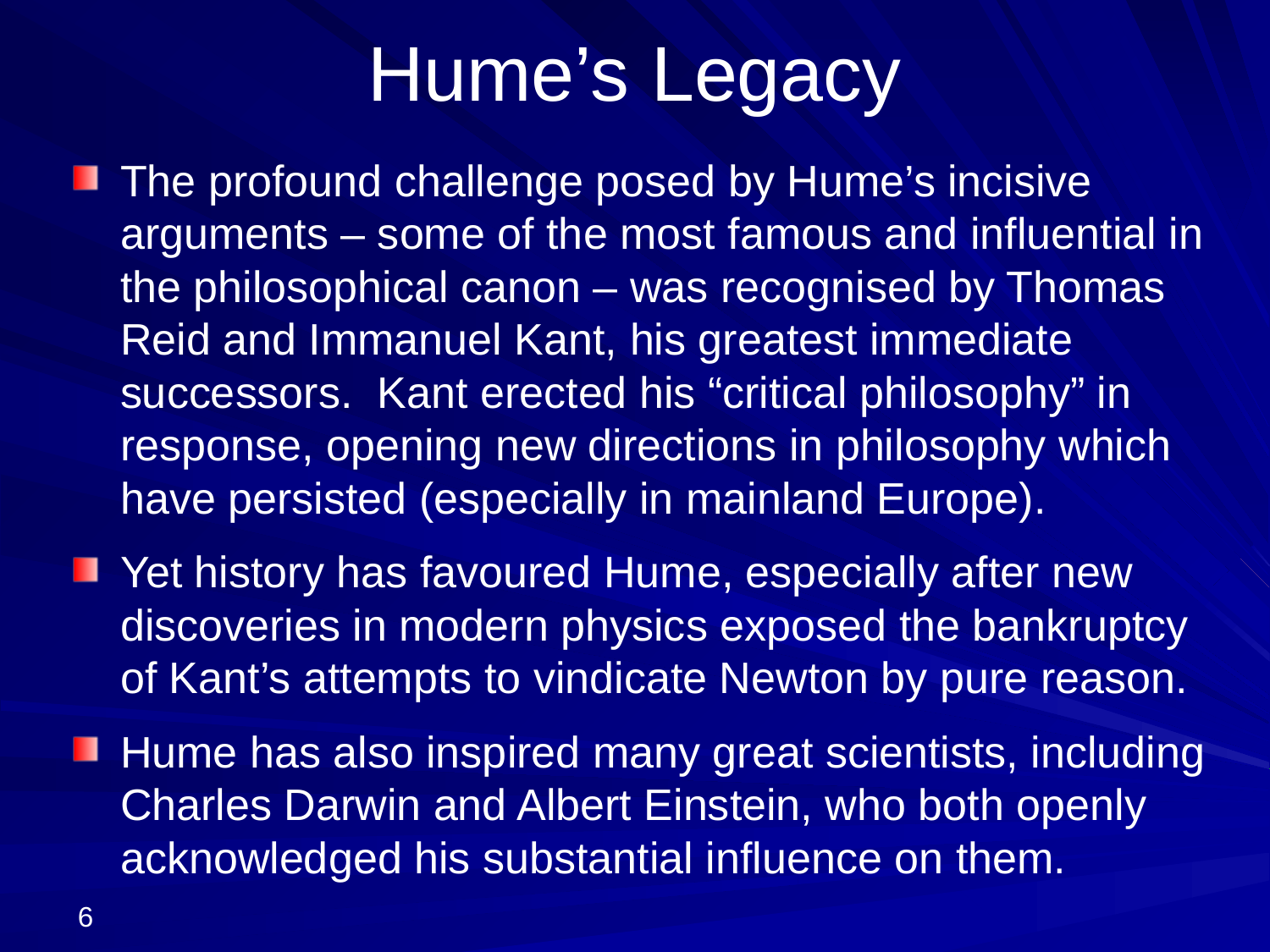

# Hume’s Legacy
The profound challenge posed by Hume’s incisive arguments – some of the most famous and influential in the philosophical canon – was recognised by Thomas Reid and Immanuel Kant, his greatest immediate successors.  Kant erected his “critical philosophy” in response, opening new directions in philosophy which have persisted (especially in mainland Europe).
Yet history has favoured Hume, especially after new discoveries in modern physics exposed the bankruptcy of Kant’s attempts to vindicate Newton by pure reason.
Hume has also inspired many great scientists, including Charles Darwin and Albert Einstein, who both openly acknowledged his substantial influence on them.
6